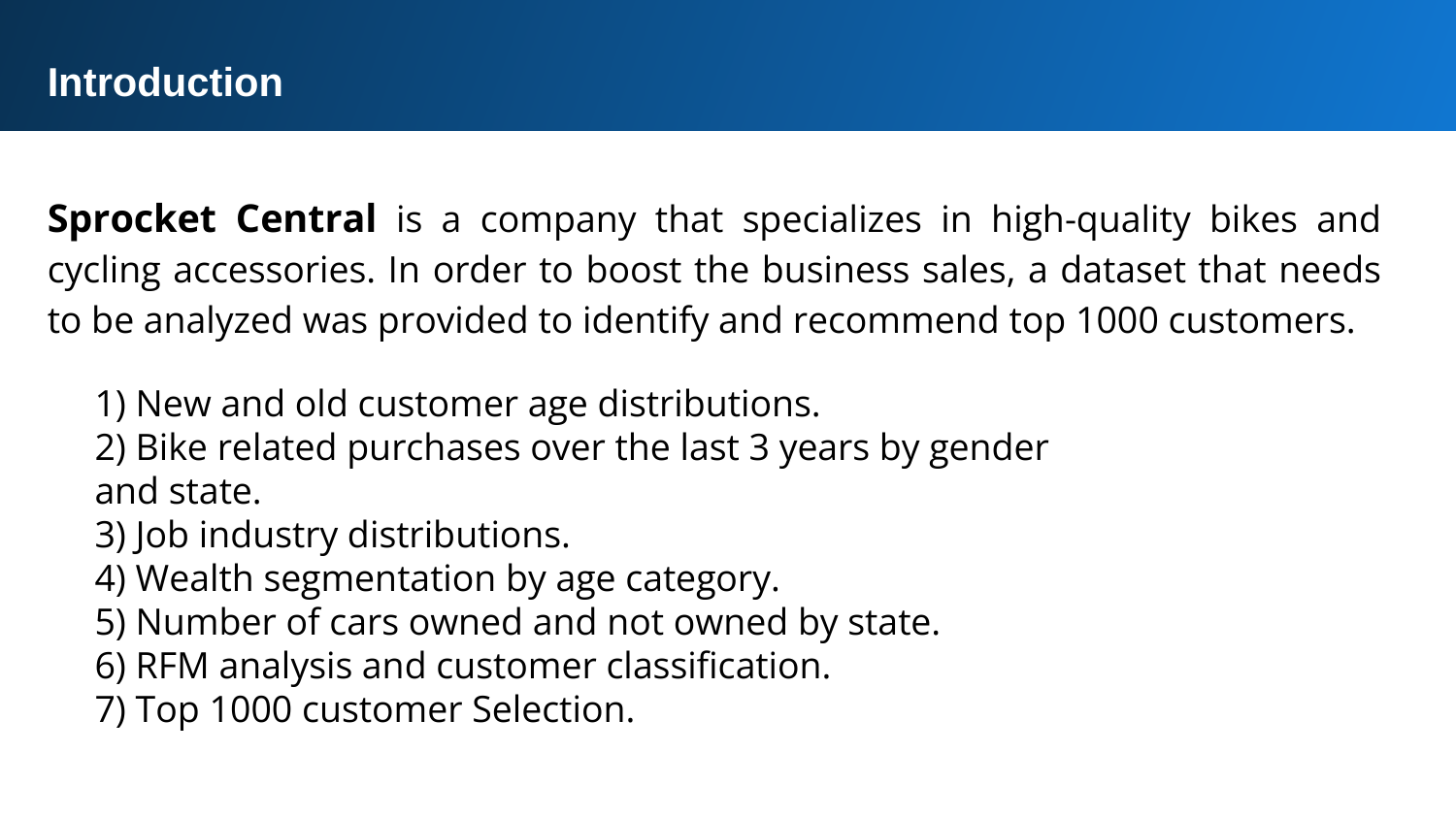

Introduction
Sprocket Central is a company that specializes in high-quality bikes and cycling accessories. In order to boost the business sales, a dataset that needs to be analyzed was provided to identify and recommend top 1000 customers.

# 1) New and old customer age distributions. 2) Bike related purchases over the last 3 years by gender and state. 3) Job industry distributions. 4) Wealth segmentation by age category. 5) Number of cars owned and not owned by state. 6) RFM analysis and customer classification. 7) Top 1000 customer Selection.